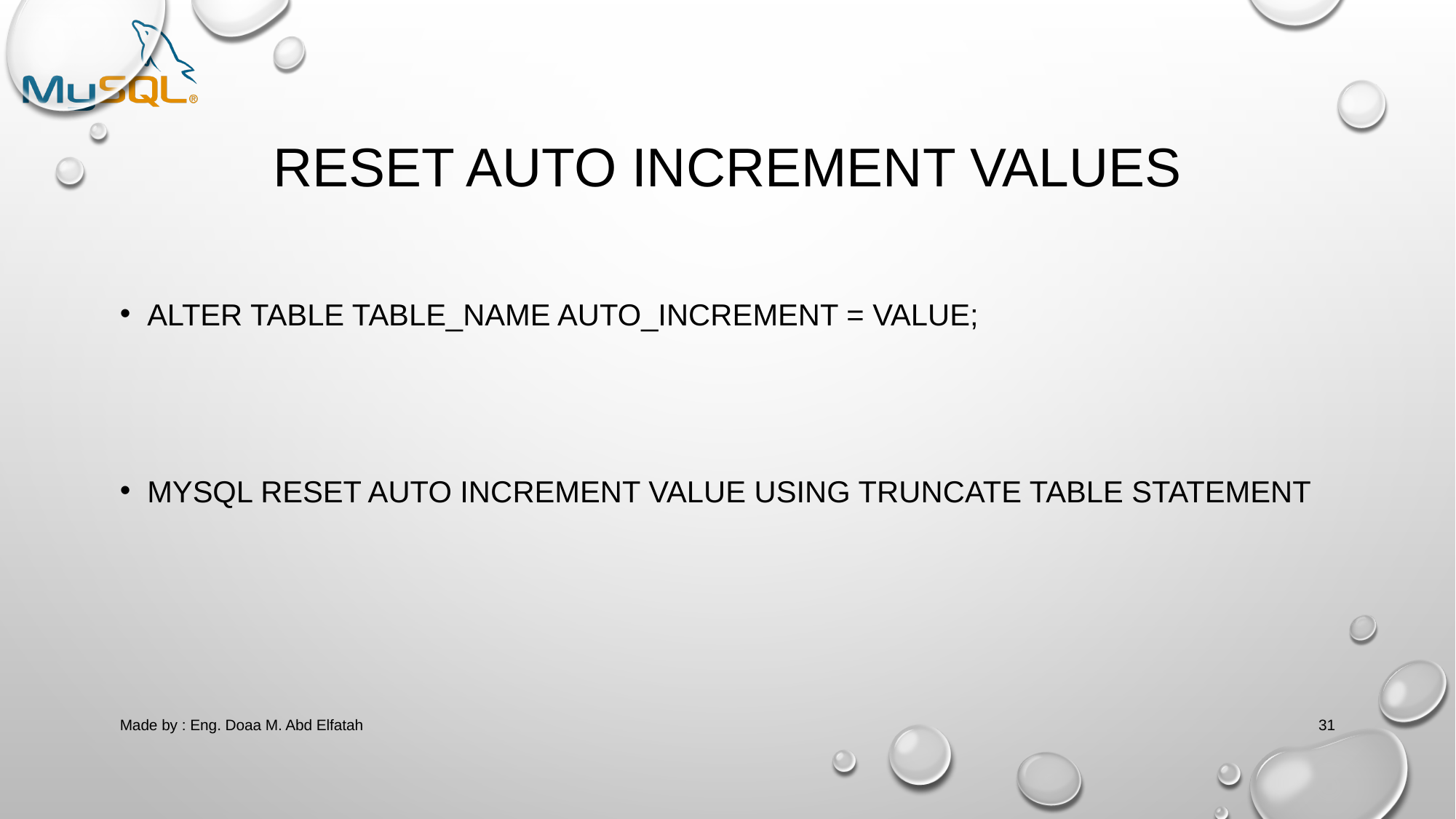

# Reset Auto Increment Values
ALTER TABLE table_name AUTO_INCREMENT = value;

MySQL reset auto increment value using TRUNCATE TABLE statement

Made by : Eng. Doaa M. Abd Elfatah
31